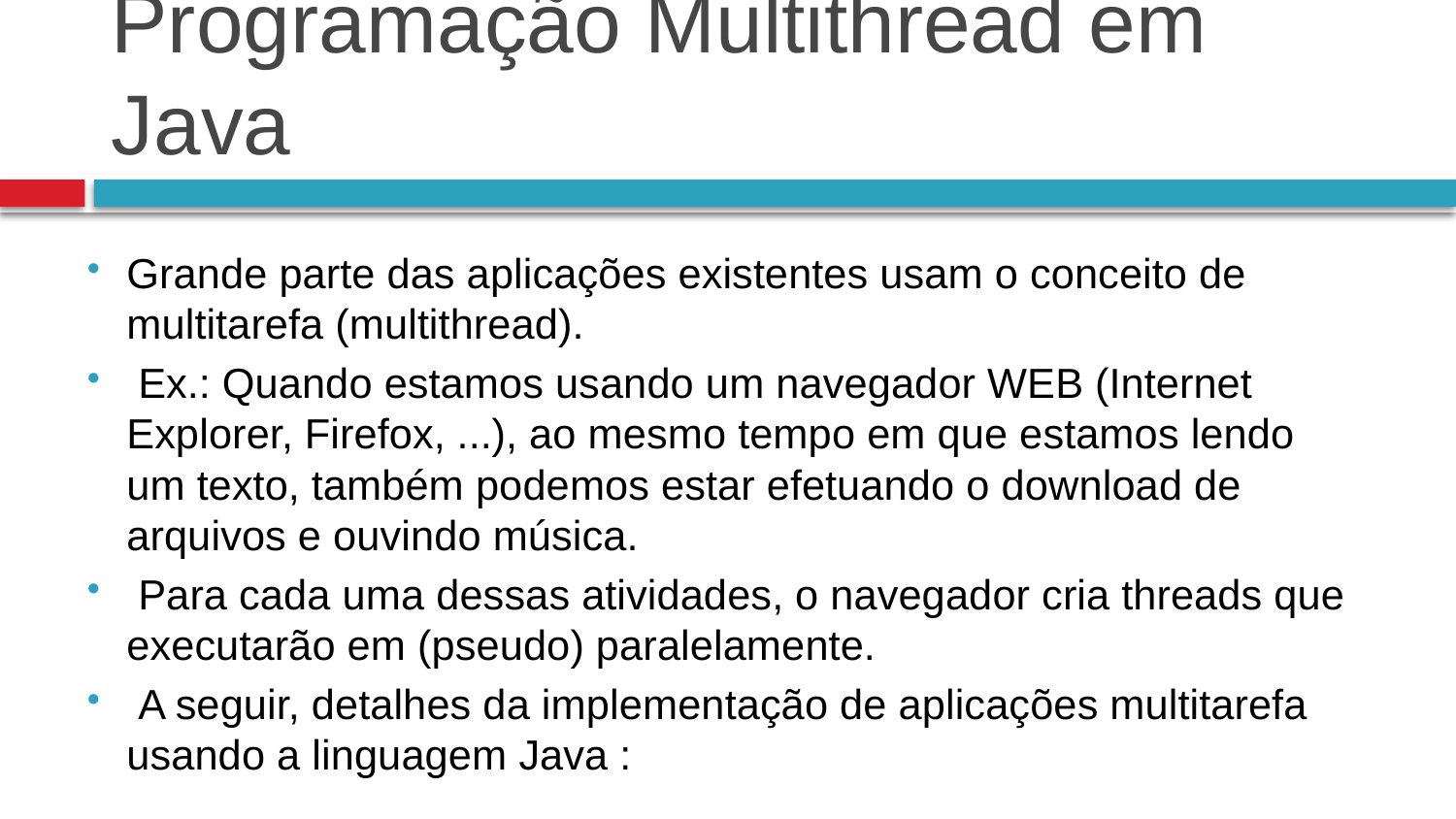

# Programação Multithread em Java
Grande parte das aplicações existentes usam o conceito de multitarefa (multithread).
 Ex.: Quando estamos usando um navegador WEB (Internet Explorer, Firefox, ...), ao mesmo tempo em que estamos lendo um texto, também podemos estar efetuando o download de arquivos e ouvindo música.
 Para cada uma dessas atividades, o navegador cria threads que executarão em (pseudo) paralelamente.
 A seguir, detalhes da implementação de aplicações multitarefa usando a linguagem Java :